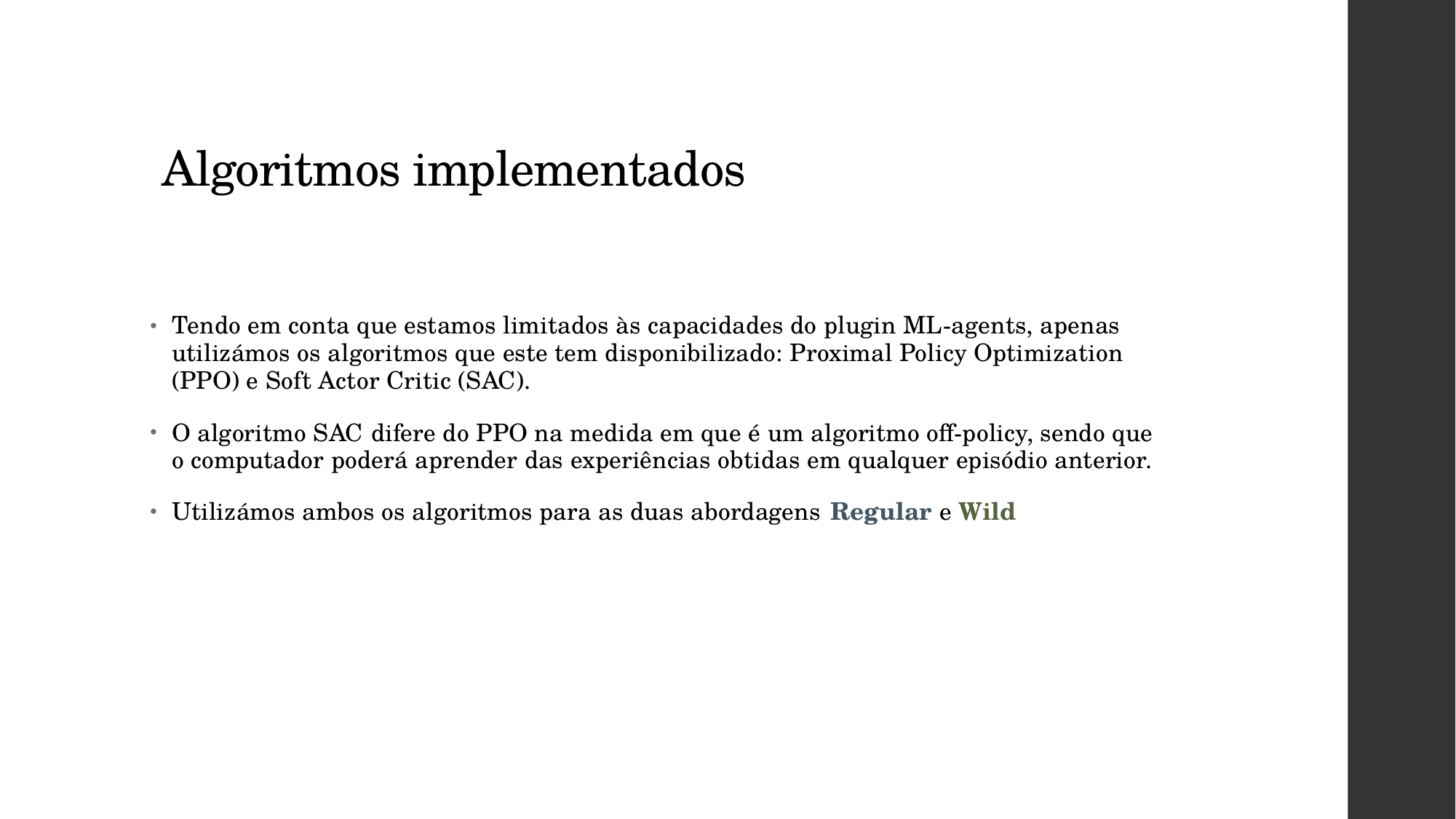

# Algoritmos implementados
Tendo em conta que estamos limitados às capacidades do plugin ML-agents, apenas utilizámos os algoritmos que este tem disponibilizado: Proximal Policy Optimization (PPO) e Soft Actor Critic (SAC).
O algoritmo SAC difere do PPO na medida em que é um algoritmo off-policy, sendo que o computador poderá aprender das experiências obtidas em qualquer episódio anterior.
Utilizámos ambos os algoritmos para as duas abordagens Regular e Wild